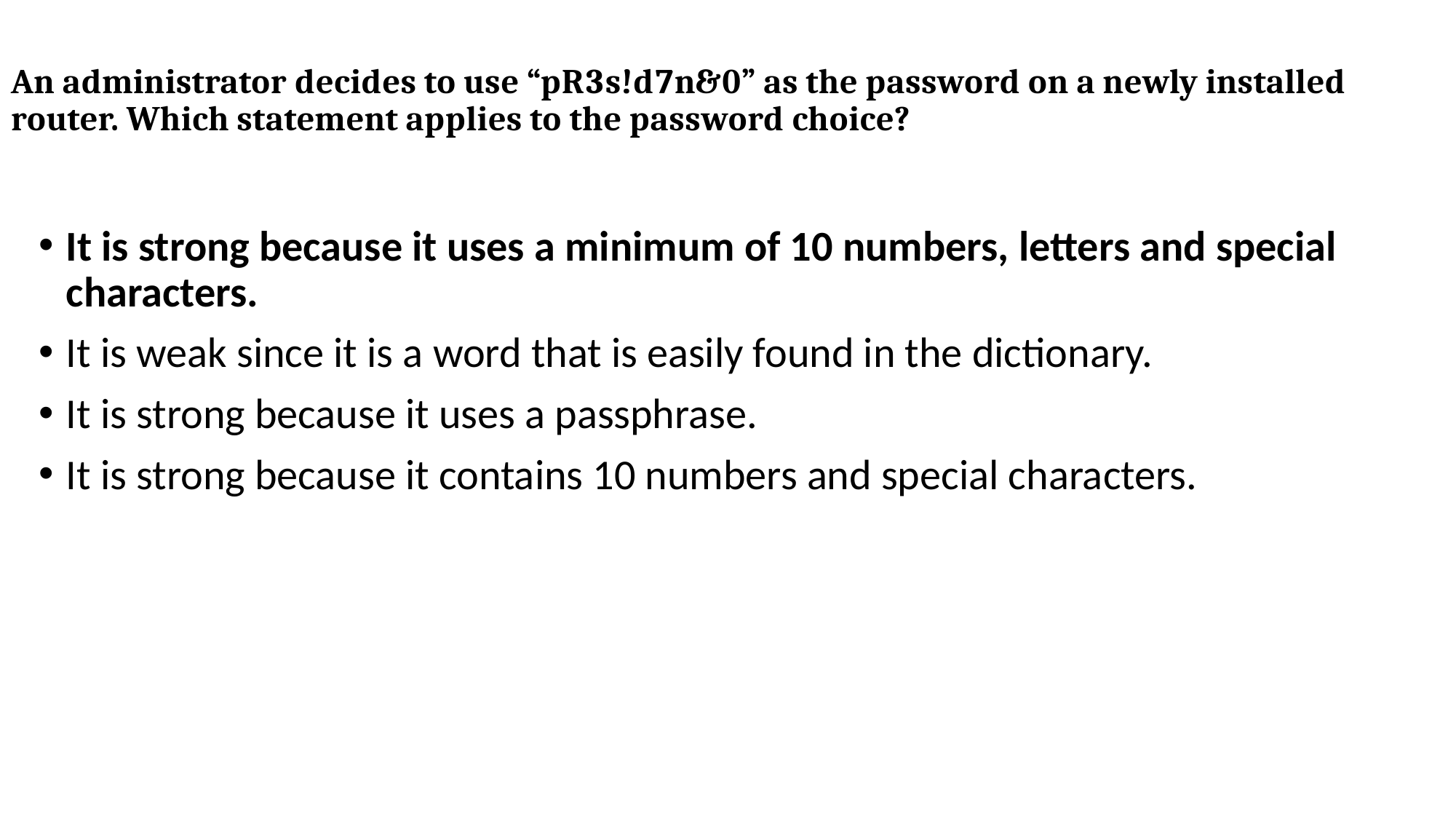

# An administrator decides to use “pR3s!d7n&0” as the password on a newly installed router. Which statement applies to the password choice?
It is strong because it uses a minimum of 10 numbers, letters and special characters.
It is weak since it is a word that is easily found in the dictionary.
It is strong because it uses a passphrase.
It is strong because it contains 10 numbers and special characters.